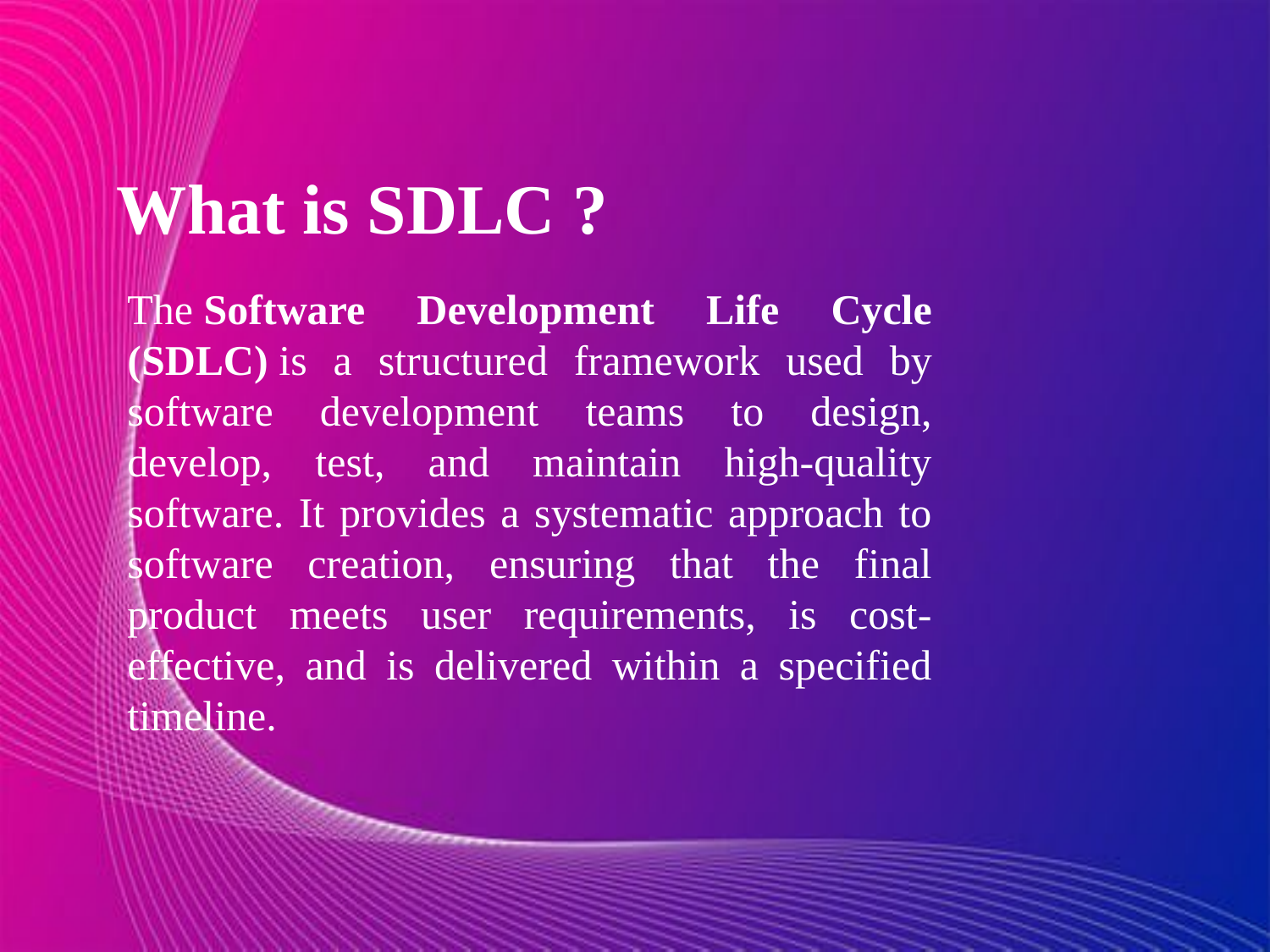

What is SDLC ?
The Software Development Life Cycle (SDLC) is a structured framework used by software development teams to design, develop, test, and maintain high-quality software. It provides a systematic approach to software creation, ensuring that the final product meets user requirements, is cost-effective, and is delivered within a specified timeline.